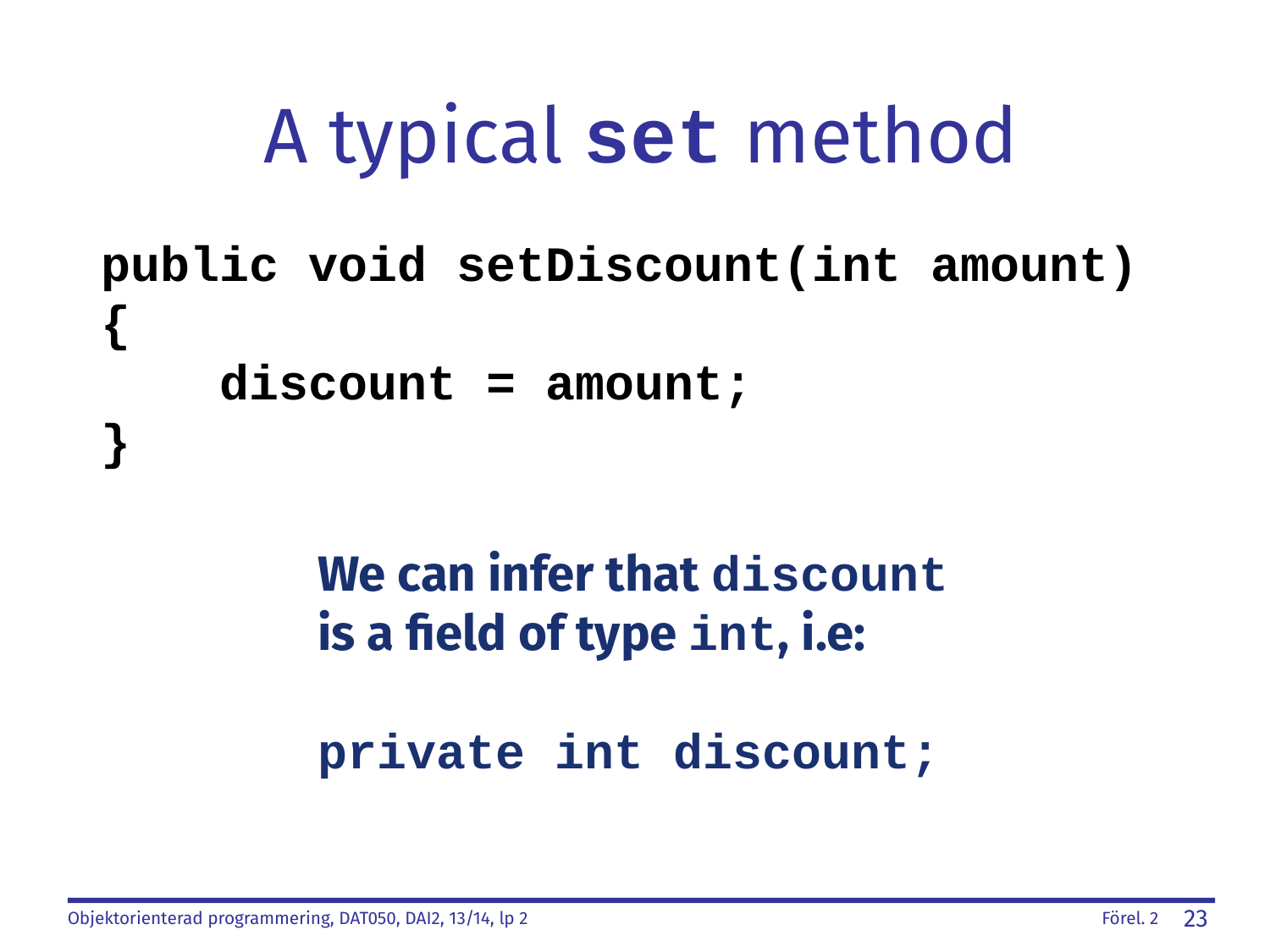

# A typical set method
public void setDiscount(int amount)
{
    discount = amount;
}
We can infer that discount is a field of type int, i.e:

private int discount;
Objektorienterad programmering, DAT050, DAI2, 13/14, lp 2